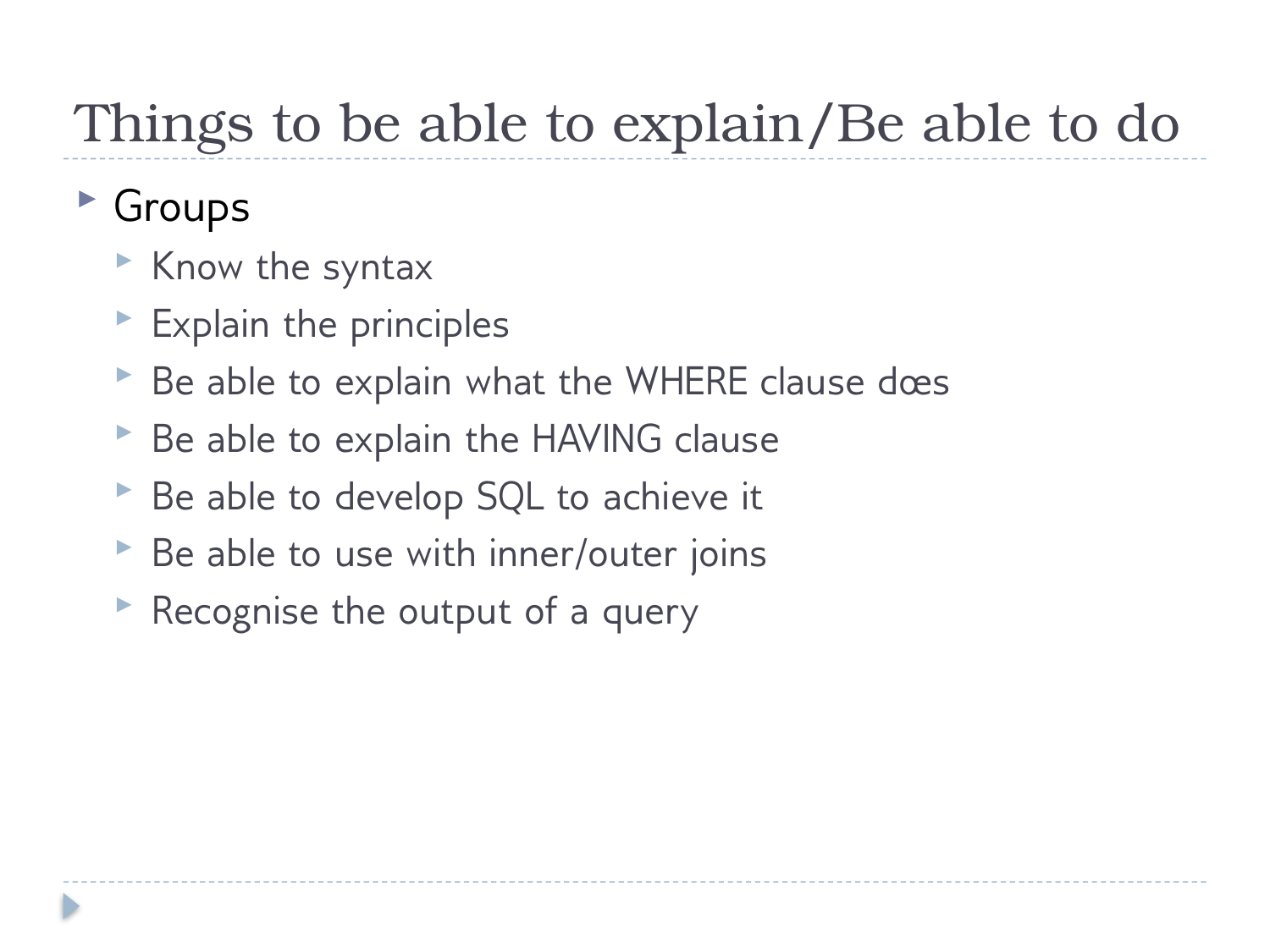

# Things to be able to explain/Be able to do
Groups
Know the syntax
Explain the principles
Be able to explain what the WHERE clause does
Be able to explain the HAVING clause
Be able to develop SQL to achieve it
Be able to use with inner/outer joins
Recognise the output of a query